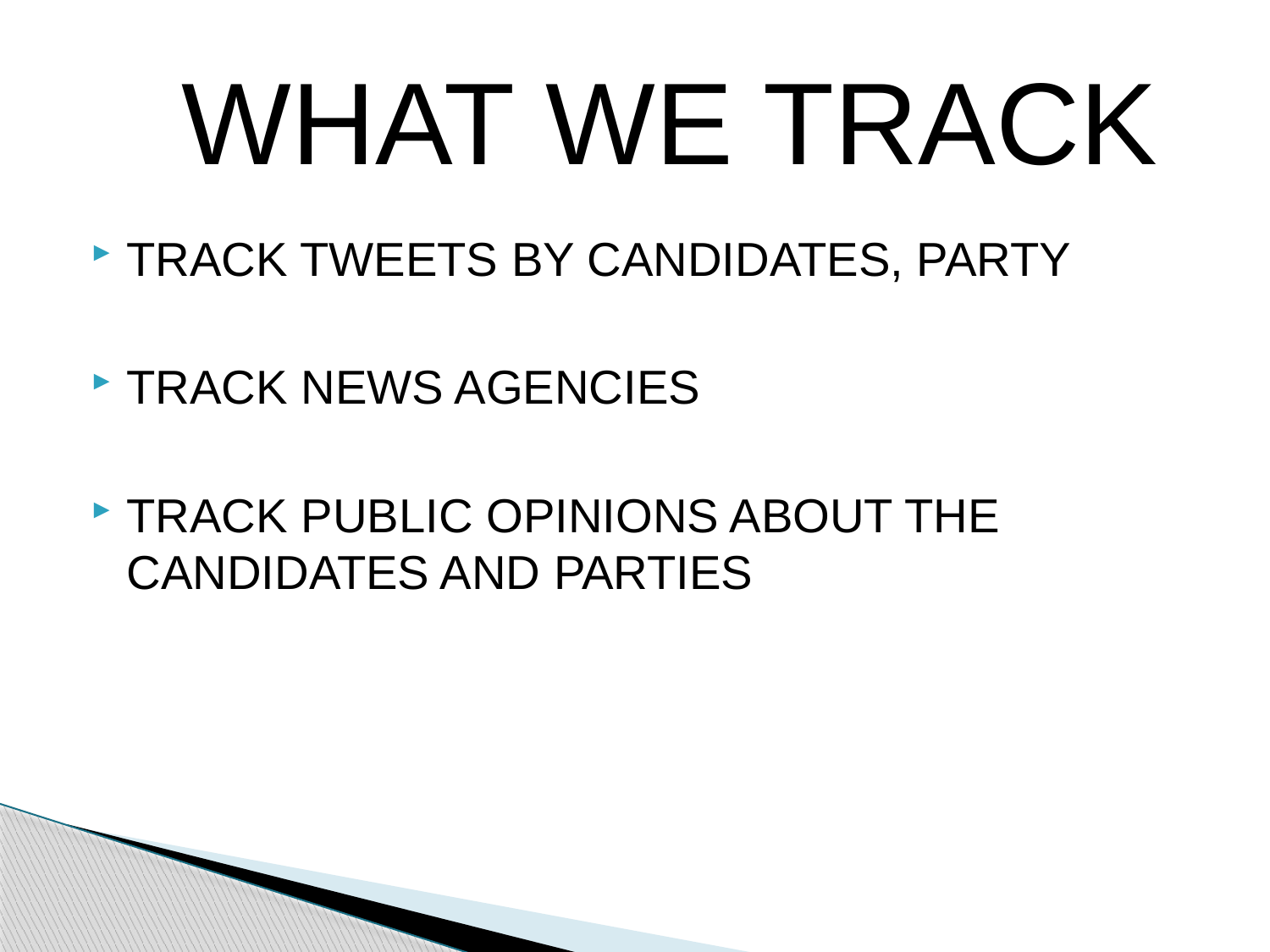

WHAT WE TRACK
TRACK TWEETS BY CANDIDATES, PARTY

TRACK NEWS AGENCIES

TRACK PUBLIC OPINIONS ABOUT THE CANDIDATES AND PARTIES